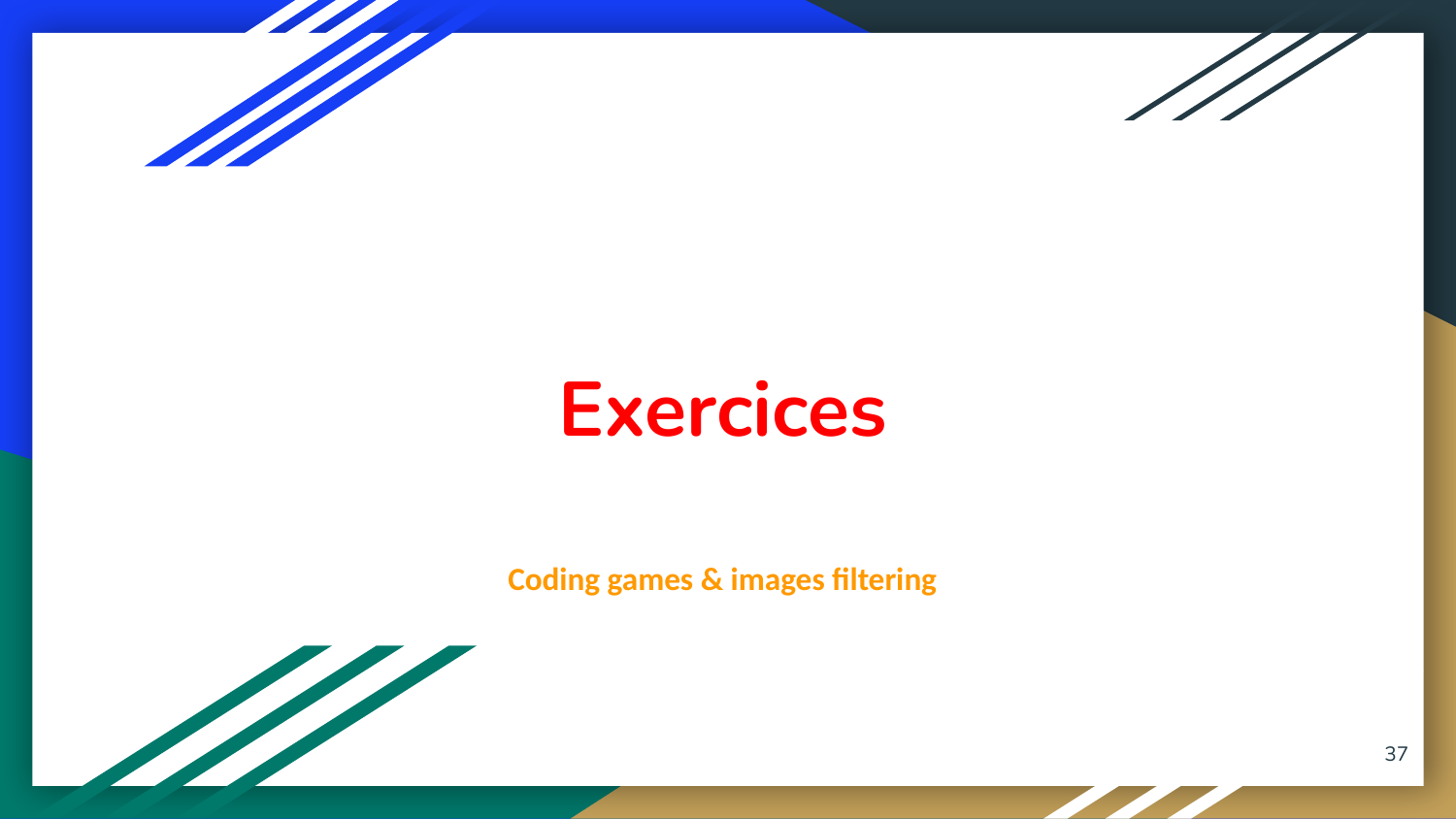

# Exercices
Coding games & images filtering
37